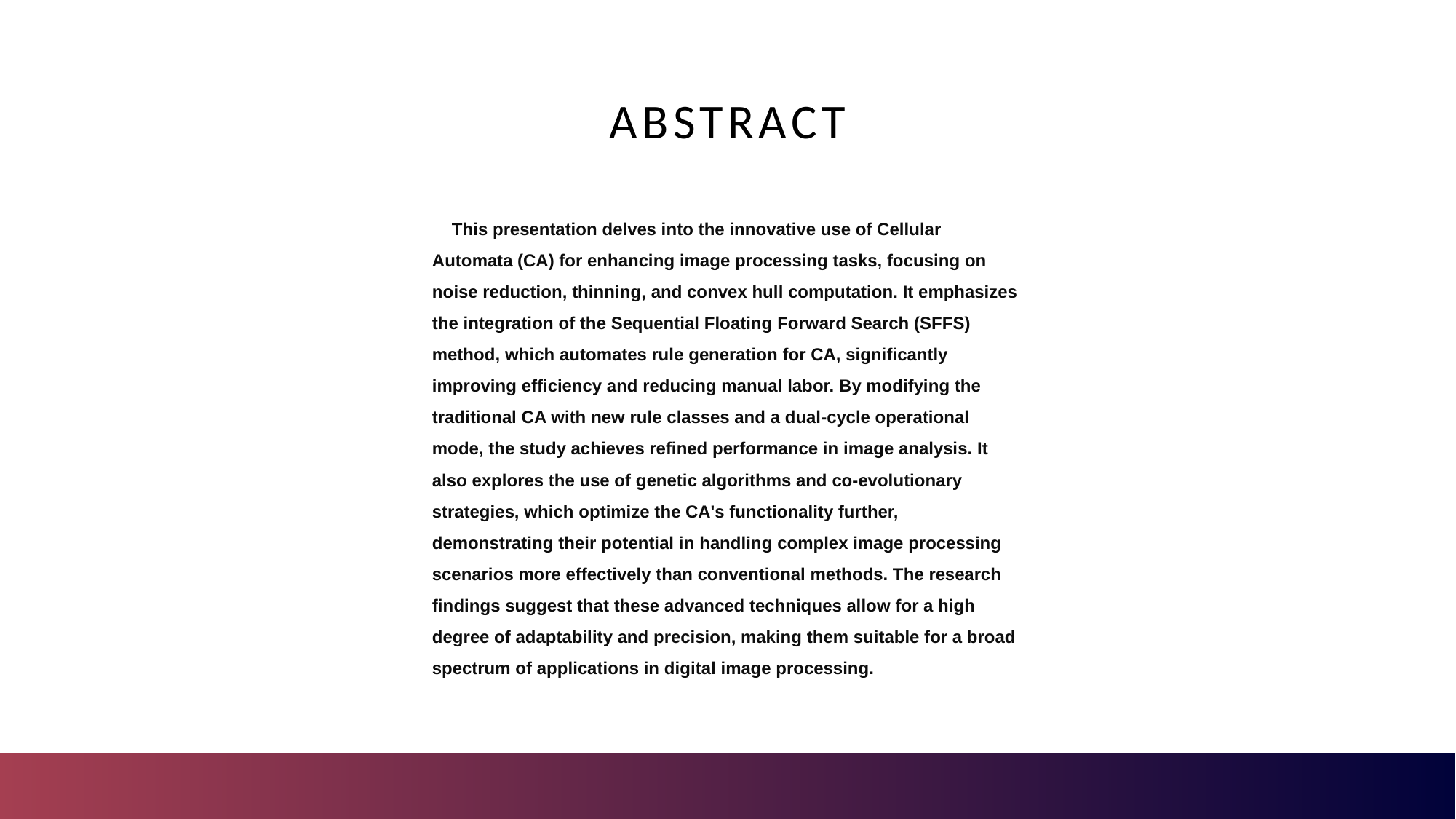

# Abstract
    This presentation delves into the innovative use of Cellular Automata (CA) for enhancing image processing tasks, focusing on noise reduction, thinning, and convex hull computation. It emphasizes the integration of the Sequential Floating Forward Search (SFFS) method, which automates rule generation for CA, significantly improving efficiency and reducing manual labor. By modifying the traditional CA with new rule classes and a dual-cycle operational mode, the study achieves refined performance in image analysis. It also explores the use of genetic algorithms and co-evolutionary strategies, which optimize the CA's functionality further, demonstrating their potential in handling complex image processing scenarios more effectively than conventional methods. The research findings suggest that these advanced techniques allow for a high degree of adaptability and precision, making them suitable for a broad spectrum of applications in digital image processing.